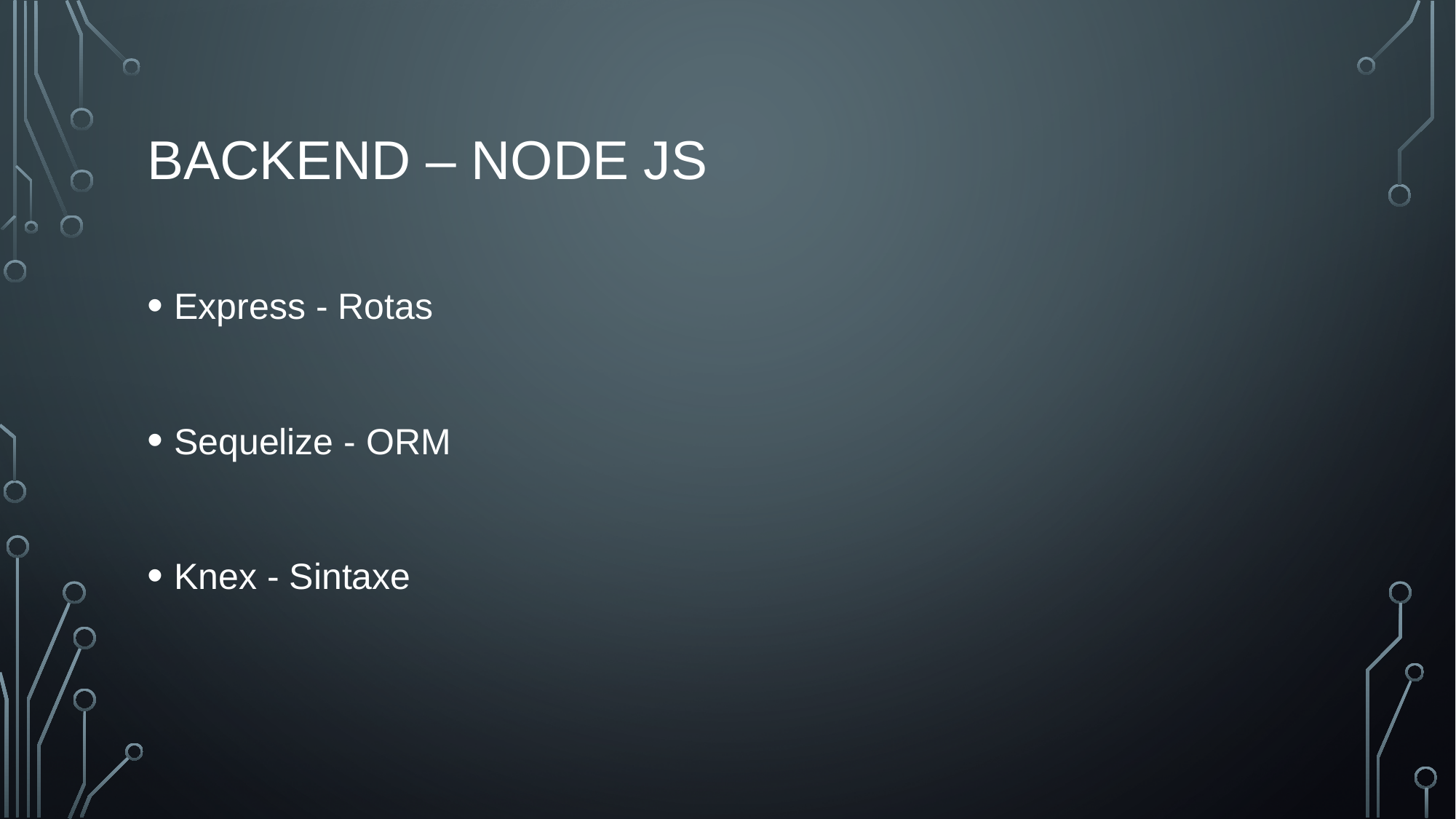

# BACKEND – NODE JS
Express - Rotas

Sequelize - ORM

Knex - Sintaxe